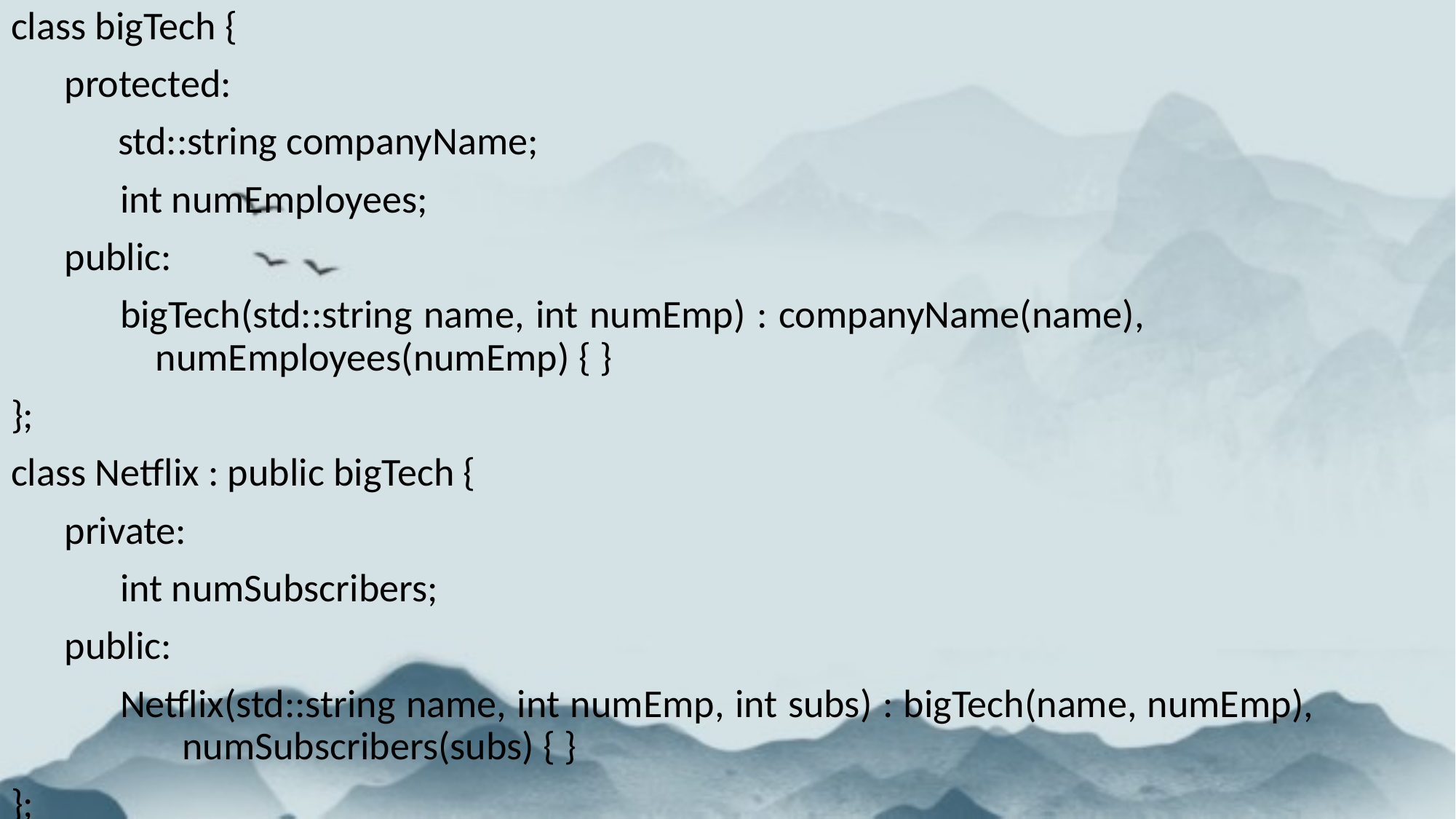

class bigTech {
      protected:
            std::string companyName;
	int numEmployees;
      public:
	bigTech(std::string name, int numEmp) : companyName(name), 				    numEmployees(numEmp) { }
};
class Netflix : public bigTech {
      private:
	int numSubscribers;
      public:
	Netflix(std::string name, int numEmp, int subs) : bigTech(name, numEmp), 			       numSubscribers(subs) { }
};